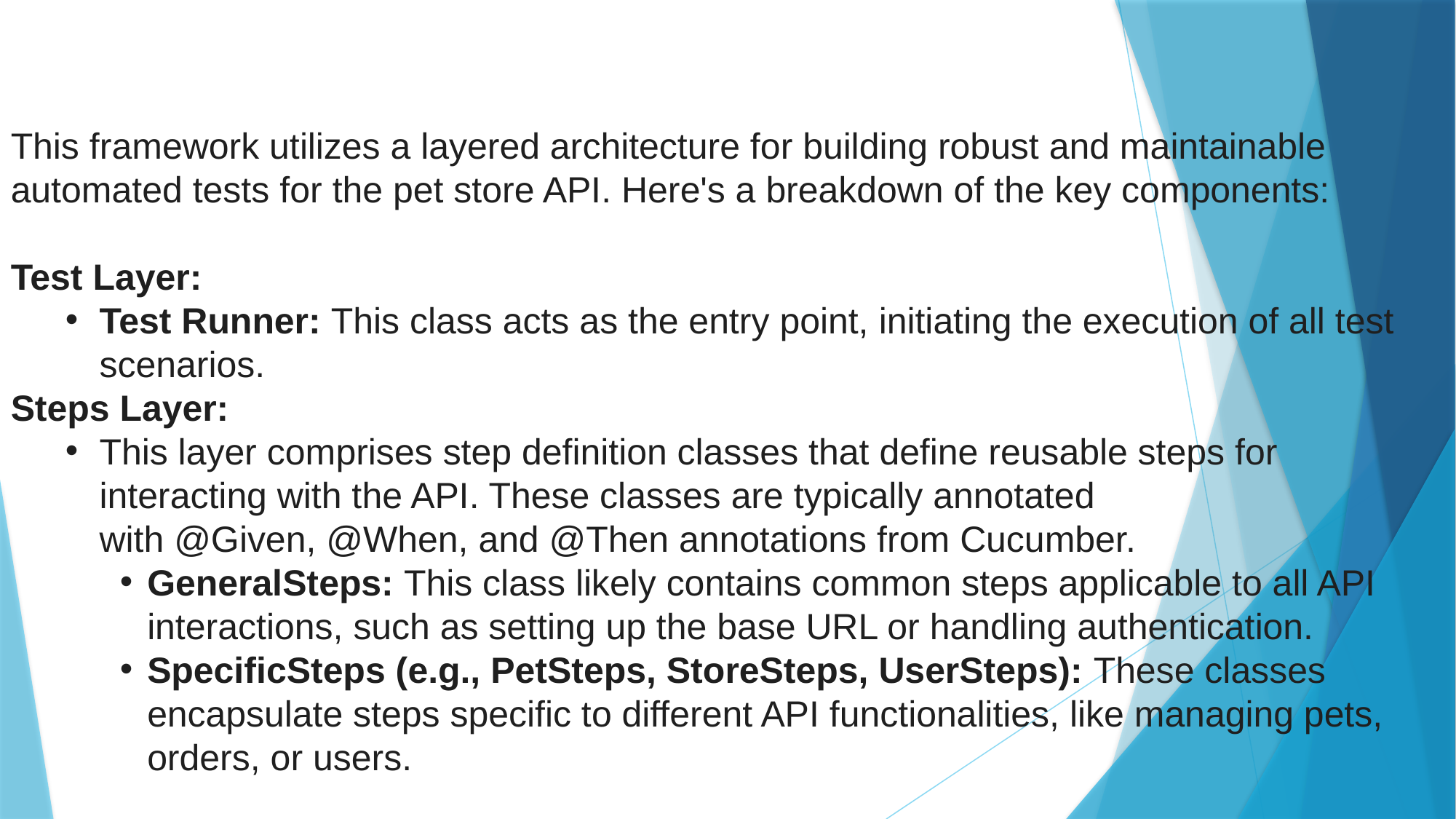

This framework utilizes a layered architecture for building robust and maintainable automated tests for the pet store API. Here's a breakdown of the key components:

Test Layer:
Test Runner: This class acts as the entry point, initiating the execution of all test scenarios.
Steps Layer:
This layer comprises step definition classes that define reusable steps for interacting with the API. These classes are typically annotated with @Given, @When, and @Then annotations from Cucumber.
GeneralSteps: This class likely contains common steps applicable to all API interactions, such as setting up the base URL or handling authentication.
SpecificSteps (e.g., PetSteps, StoreSteps, UserSteps): These classes encapsulate steps specific to different API functionalities, like managing pets, orders, or users.